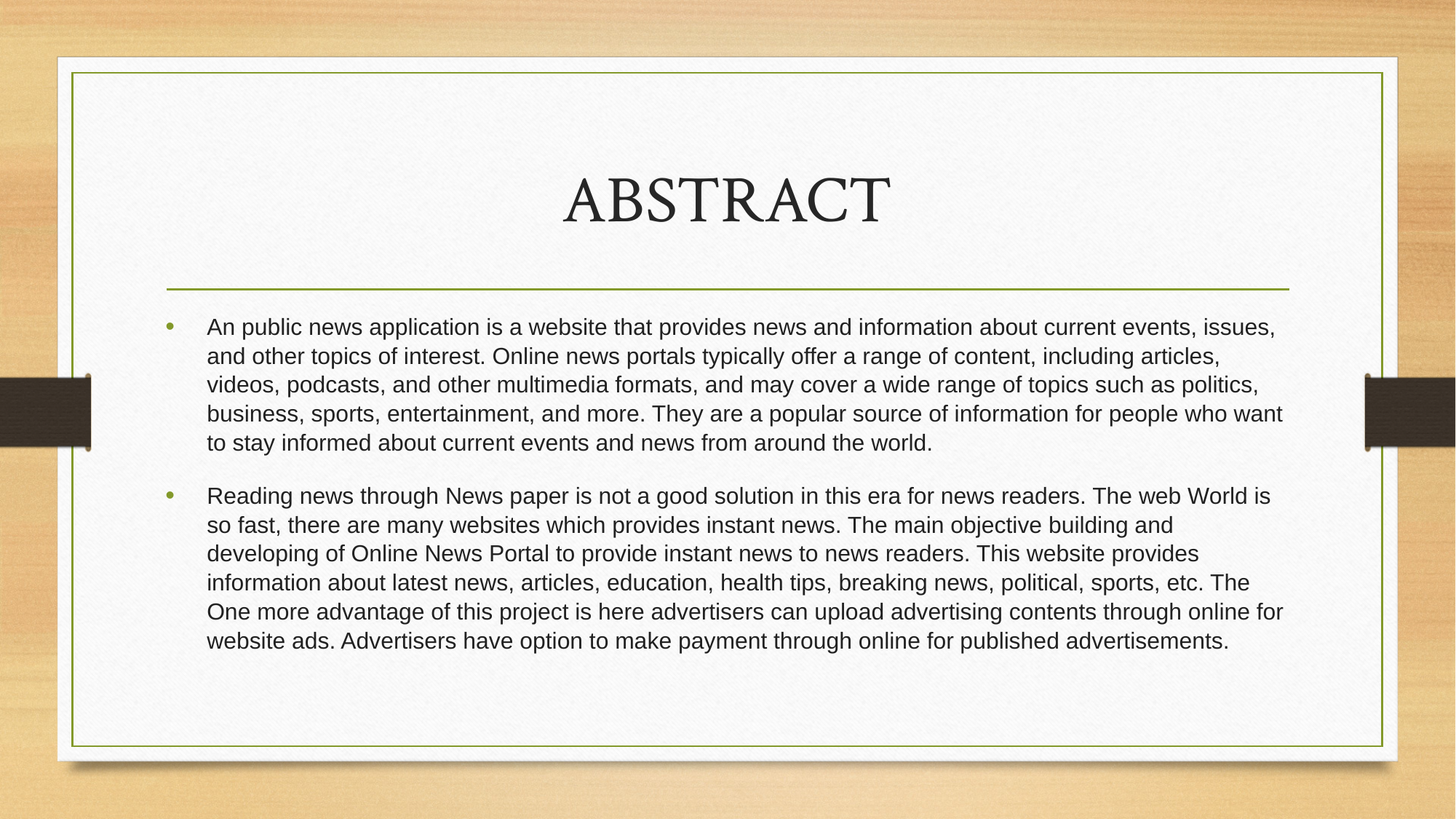

# ABSTRACT
An public news application is a website that provides news and information about current events, issues, and other topics of interest. Online news portals typically offer a range of content, including articles, videos, podcasts, and other multimedia formats, and may cover a wide range of topics such as politics, business, sports, entertainment, and more. They are a popular source of information for people who want to stay informed about current events and news from around the world.
Reading news through News paper is not a good solution in this era for news readers. The web World is so fast, there are many websites which provides instant news. The main objective building and developing of Online News Portal to provide instant news to news readers. This website provides information about latest news, articles, education, health tips, breaking news, political, sports, etc. The One more advantage of this project is here advertisers can upload advertising contents through online for website ads. Advertisers have option to make payment through online for published advertisements.